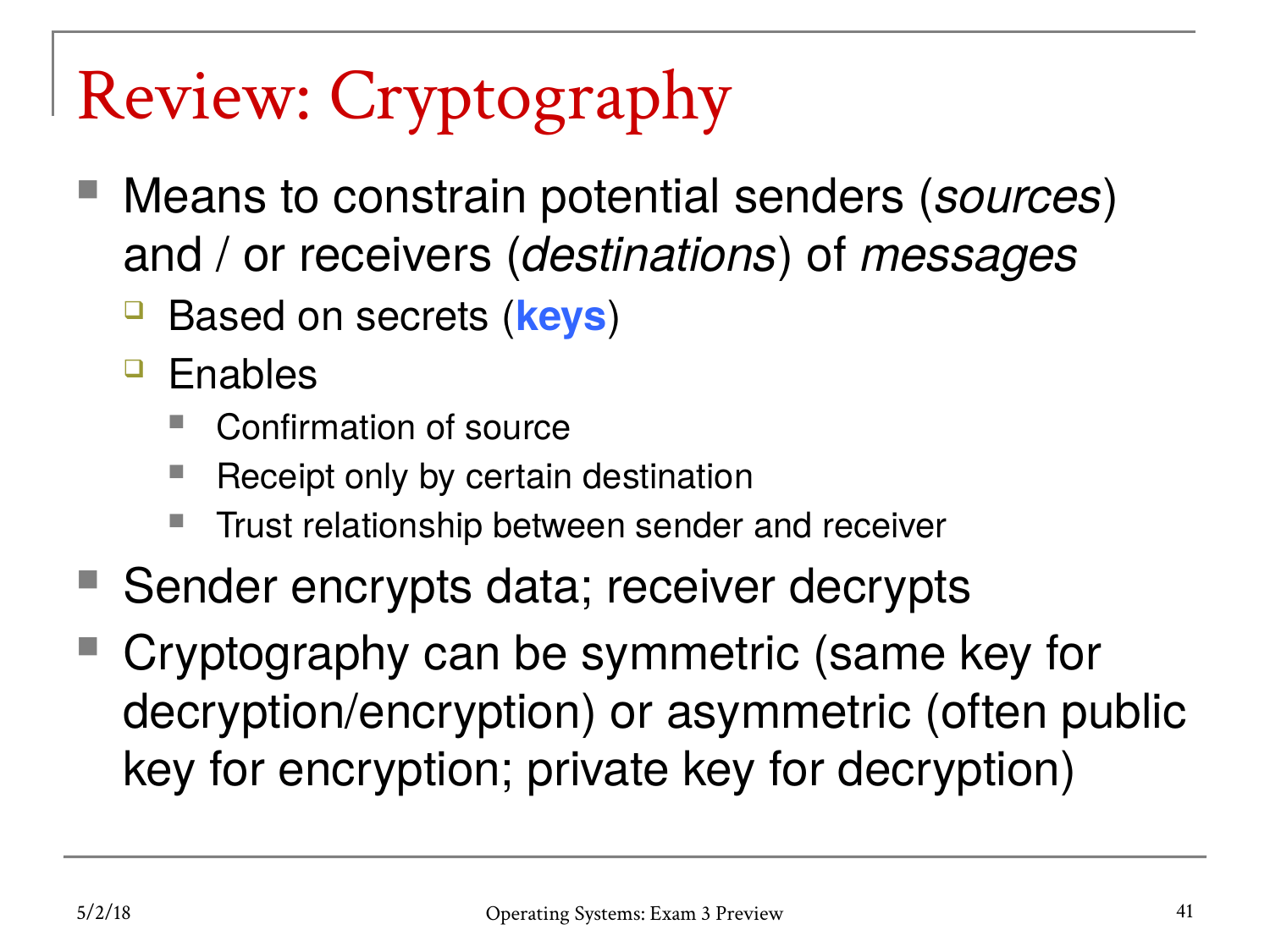

# Review: Cryptography
Means to constrain potential senders (sources) and / or receivers (destinations) of messages
Based on secrets (keys)
Enables
Confirmation of source
Receipt only by certain destination
Trust relationship between sender and receiver
Sender encrypts data; receiver decrypts
Cryptography can be symmetric (same key for decryption/encryption) or asymmetric (often public key for encryption; private key for decryption)

5/2/18
41
Operating Systems: Exam 3 Preview